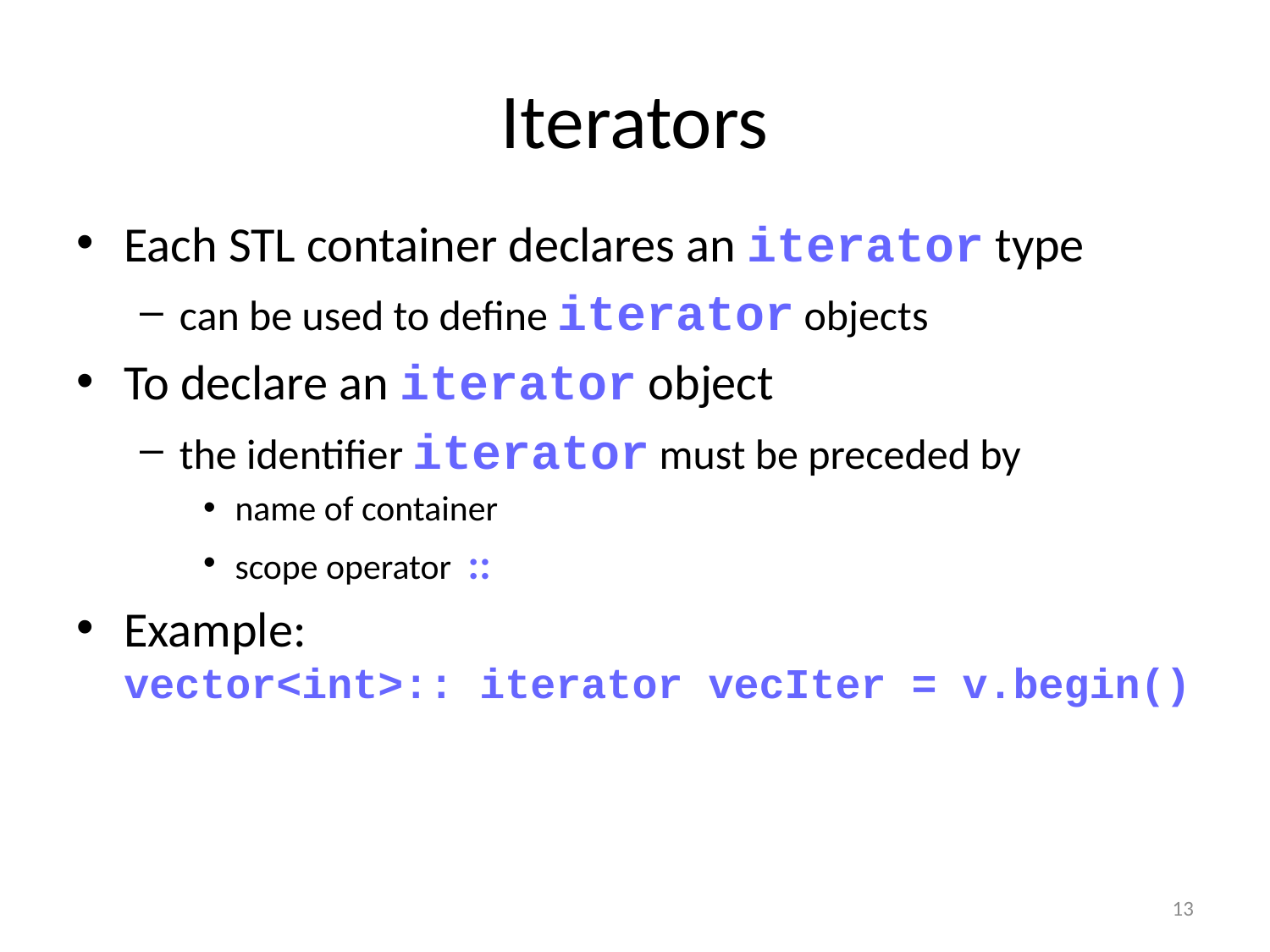

# Iterators
Each STL container declares an iterator type
can be used to define iterator objects
To declare an iterator object
the identifier iterator must be preceded by
name of container
scope operator  ::
Example:
vector<int>:: iterator vecIter = v.begin()
13